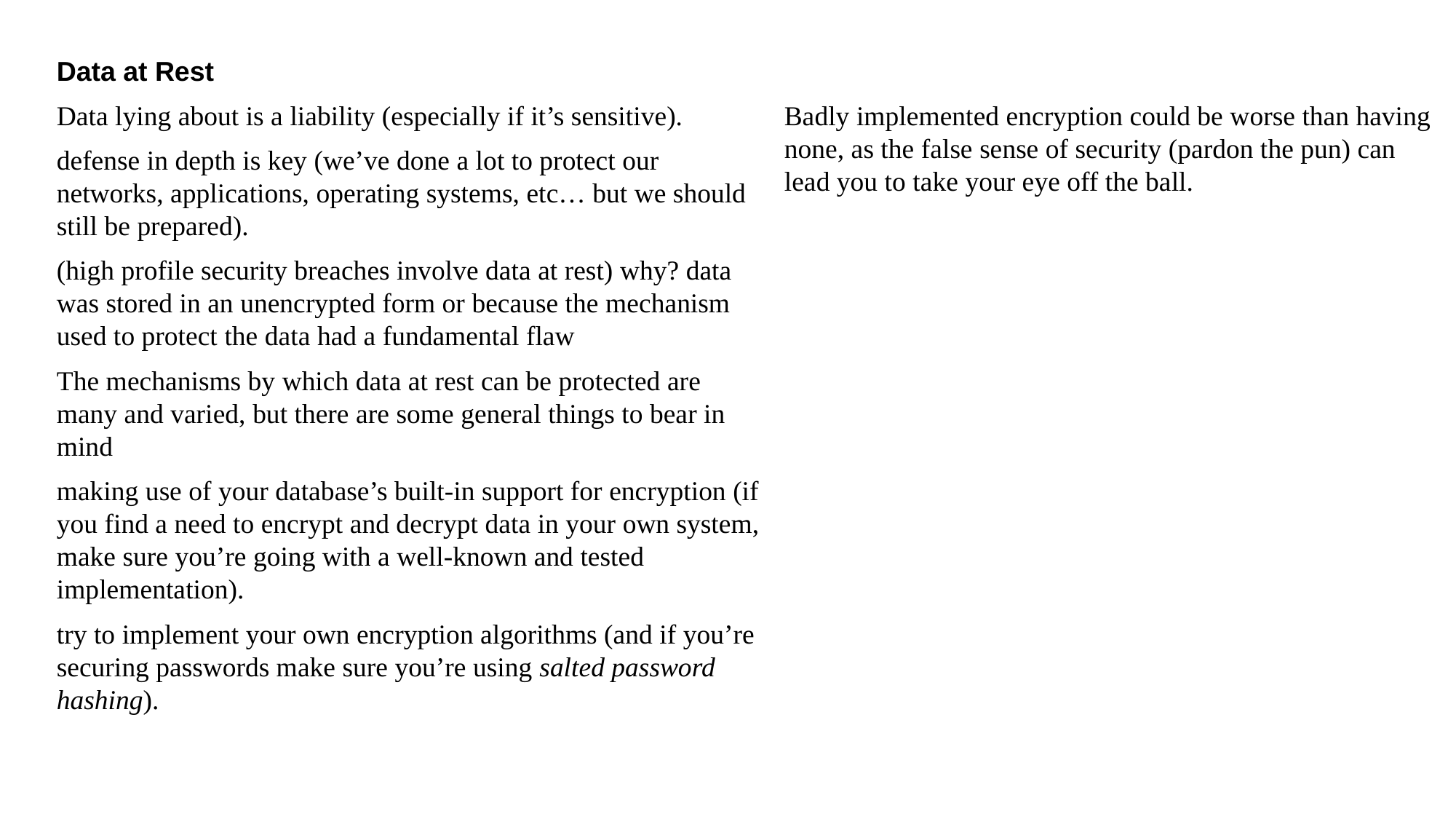

Data at Rest
Data lying about is a liability (especially if it’s sensitive).
Badly implemented encryption could be worse than having none, as the false sense of security (pardon the pun) can lead you to take your eye off the ball.
defense in depth is key (we’ve done a lot to protect our networks, applications, operating systems, etc… but we should still be prepared).
(high profile security breaches involve data at rest) why? data was stored in an unencrypted form or because the mechanism used to protect the data had a fundamental flaw
The mechanisms by which data at rest can be protected are many and varied, but there are some general things to bear in mind
making use of your database’s built-in support for encryption (if you find a need to encrypt and decrypt data in your own system, make sure you’re going with a well-known and tested implementation).
try to implement your own encryption algorithms (and if you’re securing passwords make sure you’re using salted password hashing).